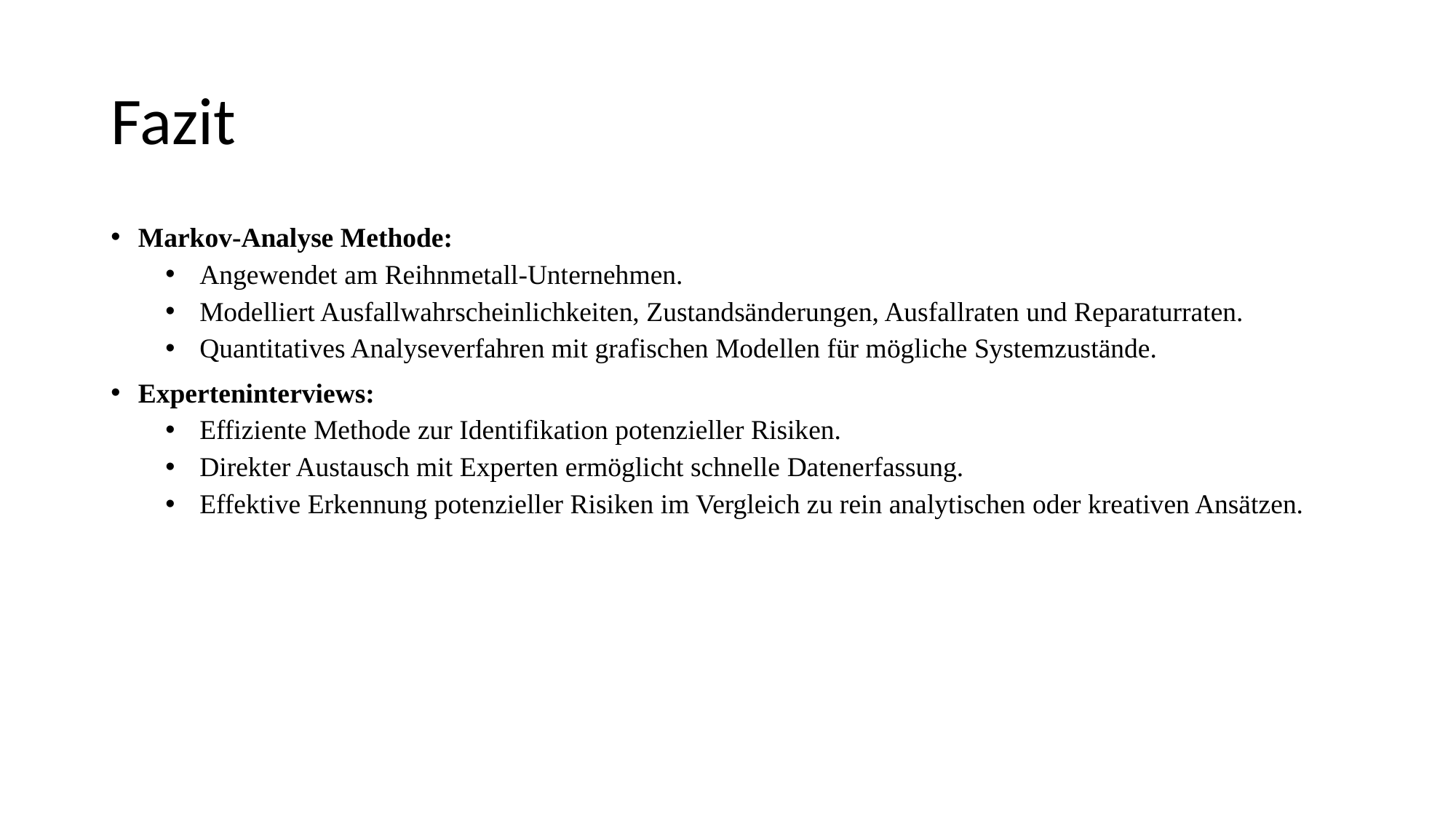

# Fazit
Markov-Analyse Methode:
Angewendet am Reihnmetall-Unternehmen.
Modelliert Ausfallwahrscheinlichkeiten, Zustandsänderungen, Ausfallraten und Reparaturraten.
Quantitatives Analyseverfahren mit grafischen Modellen für mögliche Systemzustände.
Experteninterviews:
Effiziente Methode zur Identifikation potenzieller Risiken.
Direkter Austausch mit Experten ermöglicht schnelle Datenerfassung.
Effektive Erkennung potenzieller Risiken im Vergleich zu rein analytischen oder kreativen Ansätzen.